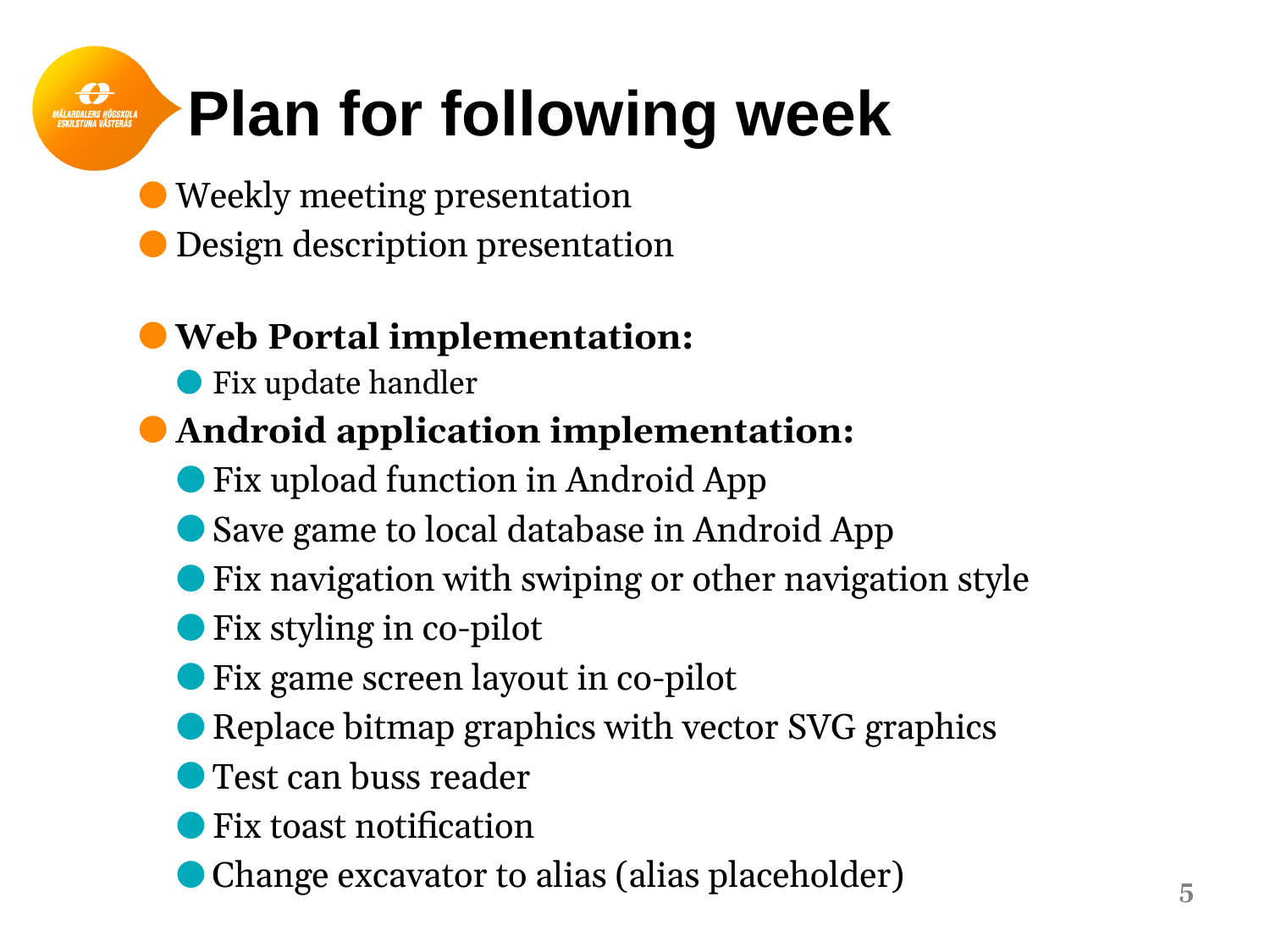

# Plan for following week
Weekly meeting presentation
Design description presentation
Web Portal implementation:
Fix update handler
Android application implementation:
Fix upload function in Android App
Save game to local database in Android App
Fix navigation with swiping or other navigation style
Fix styling in co-pilot
Fix game screen layout in co-pilot
Replace bitmap graphics with vector SVG graphics
Test can buss reader
Fix toast notification
Change excavator to alias (alias placeholder)

5